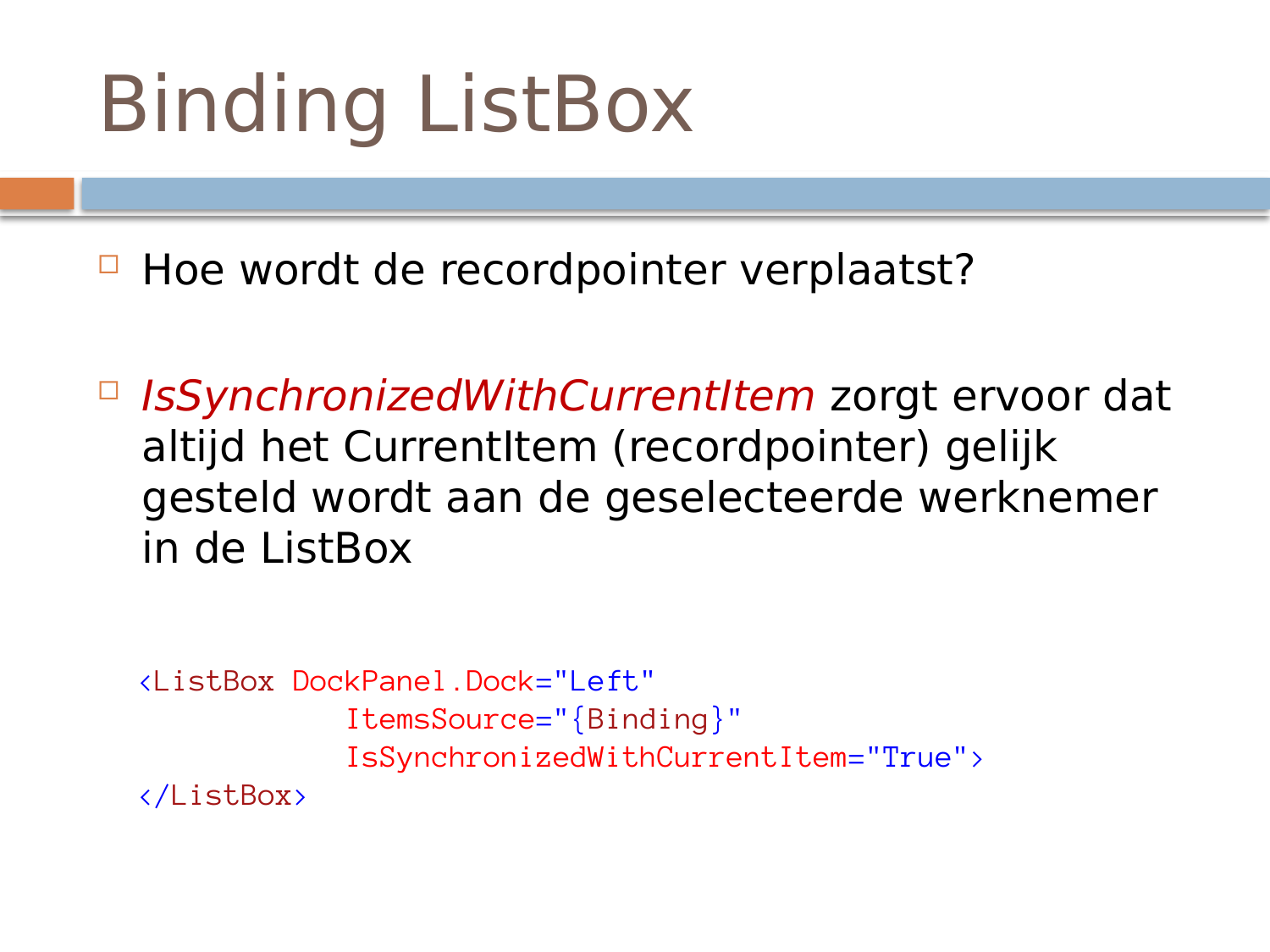

# Binding ListBox
Hoe wordt de recordpointer verplaatst?

IsSynchronizedWithCurrentItem zorgt ervoor dat altijd het CurrentItem (recordpointer) gelijk gesteld wordt aan de geselecteerde werknemer in de ListBox
<ListBox DockPanel.Dock="Left"
            ItemsSource="{Binding}"
            IsSynchronizedWithCurrentItem="True">
</ListBox>